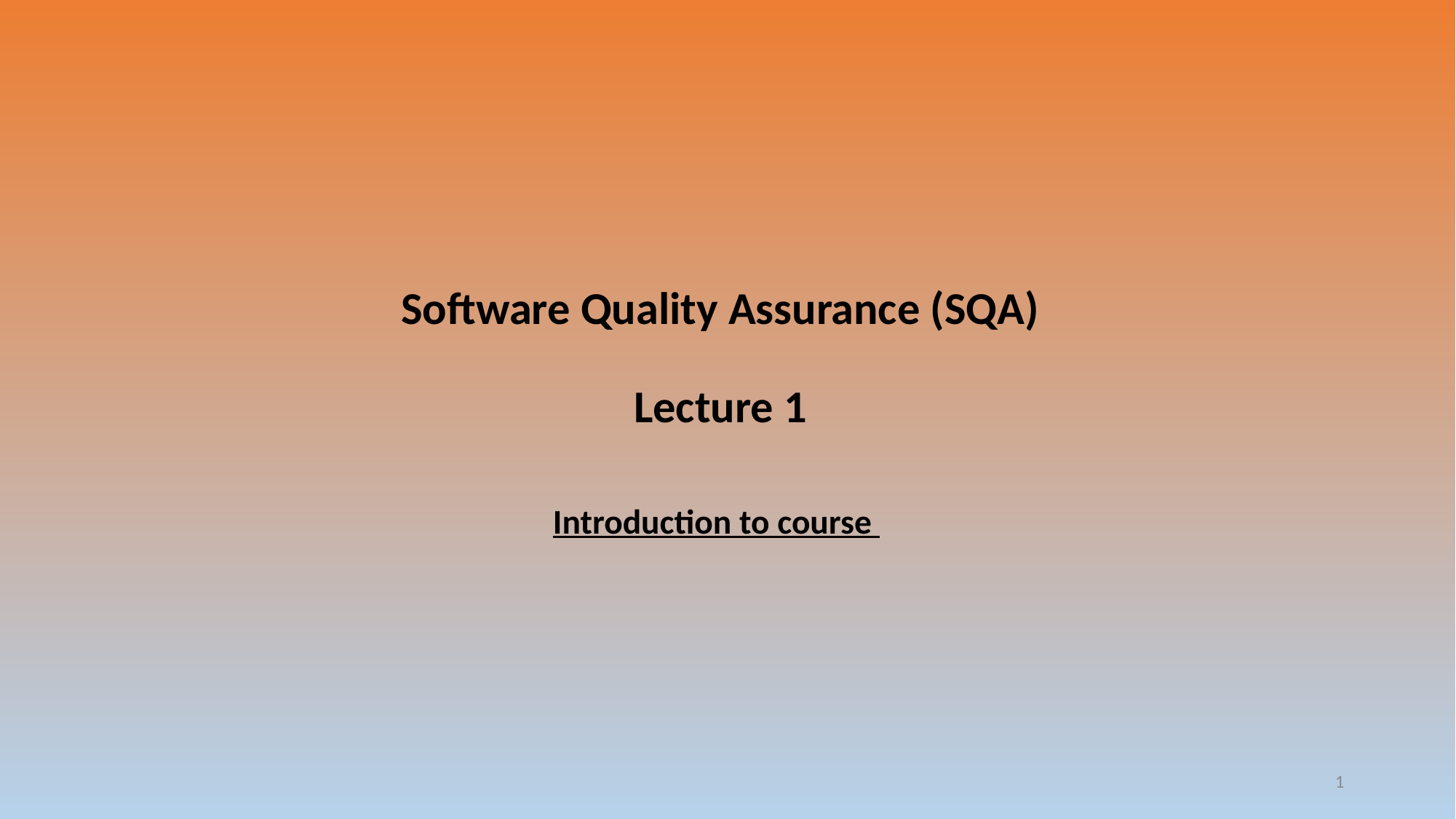

# Software Quality Assurance (SQA) Lecture 1

Introduction to course
1